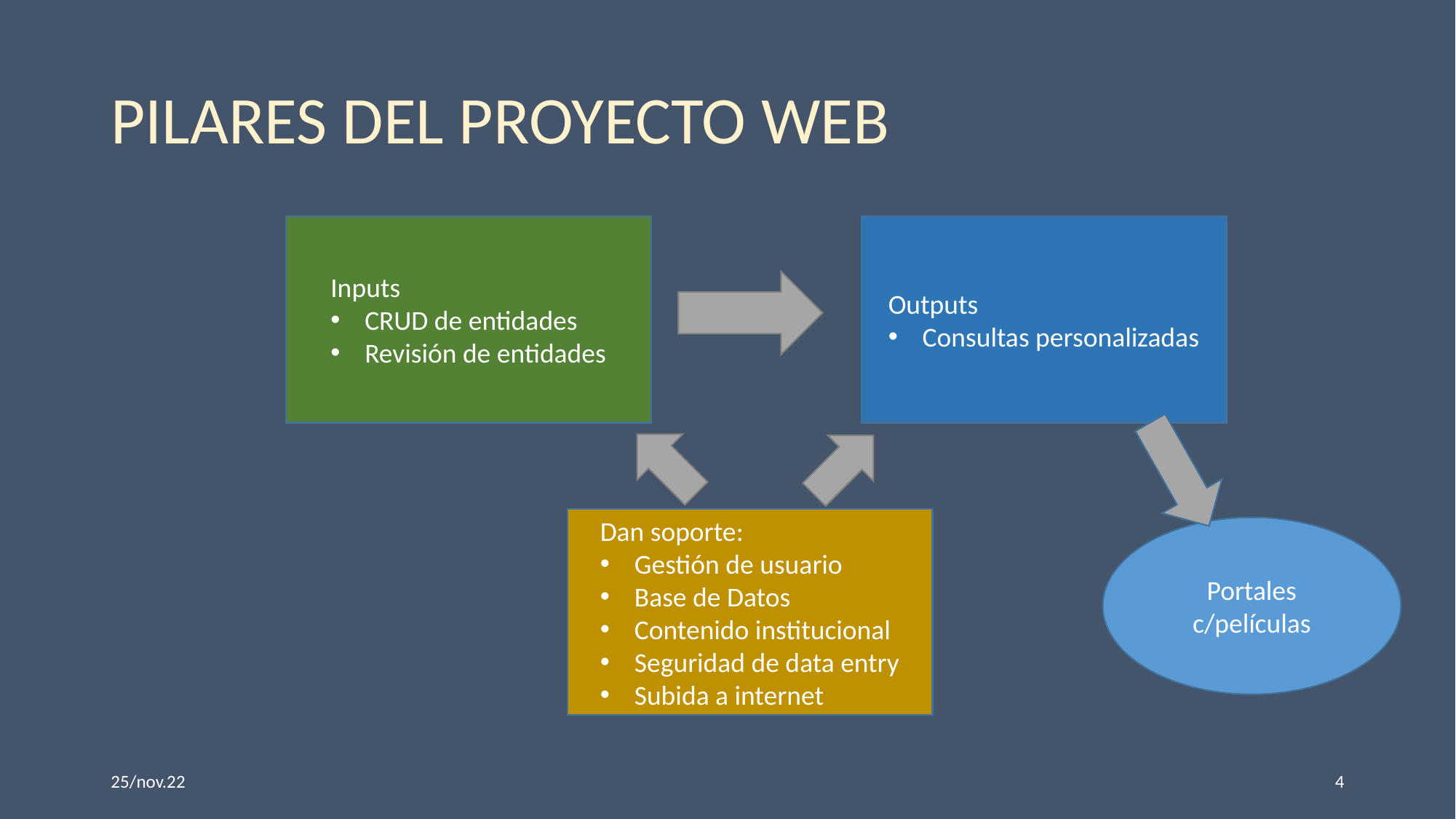

# Pilares del proyecto web
Inputs
CRUD de entidades
Revisión de entidades
Outputs
Consultas personalizadas
Dan soporte:
Gestión de usuario
Base de Datos
Contenido institucional
Seguridad de data entry
Subida a internet

Portales
c/películas
25/nov.22
4